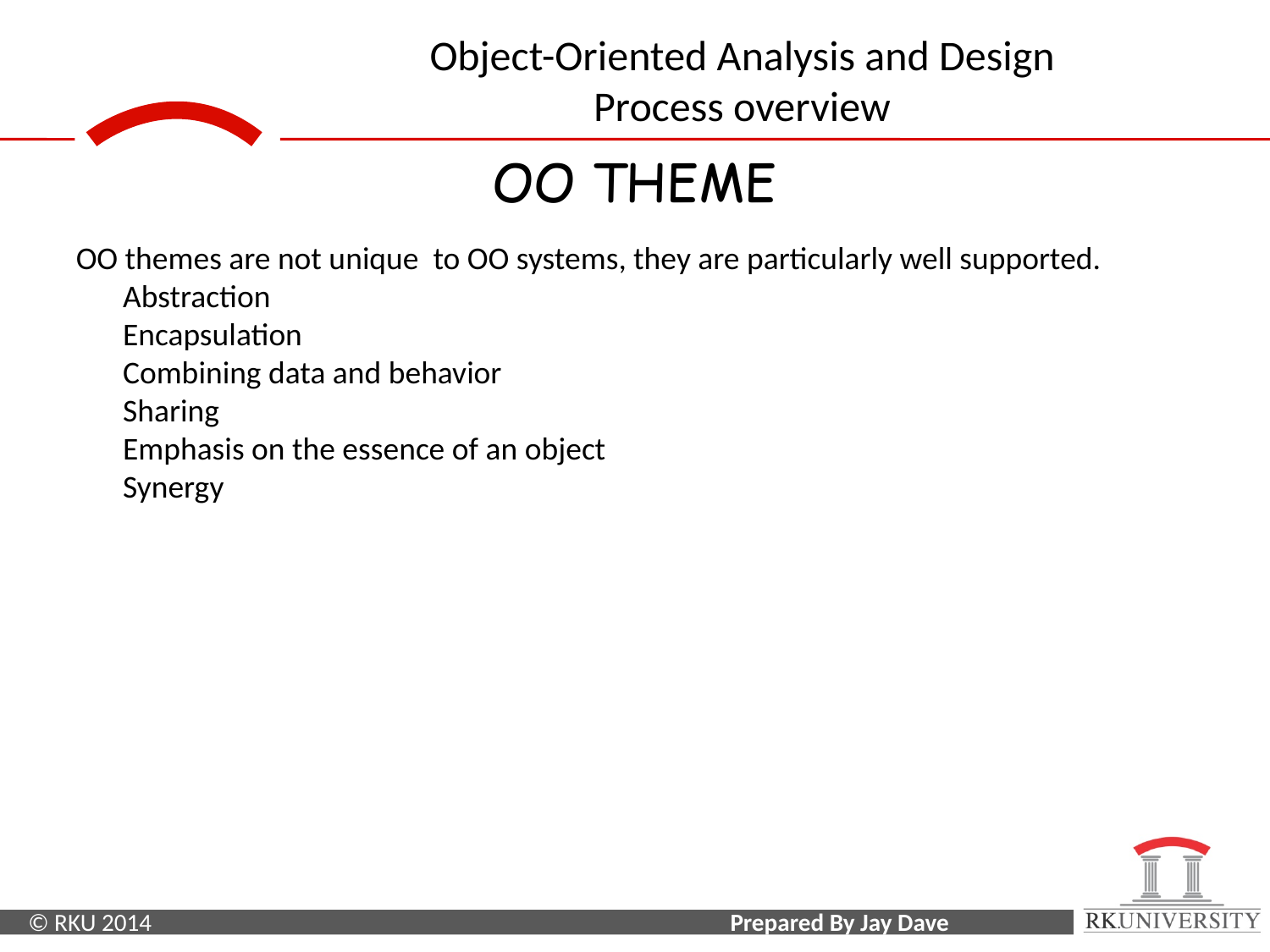

OO THEME
OO themes are not unique  to OO systems, they are particularly well supported.
Abstraction
Encapsulation
Combining data and behavior
Sharing
Emphasis on the essence of an object
Synergy